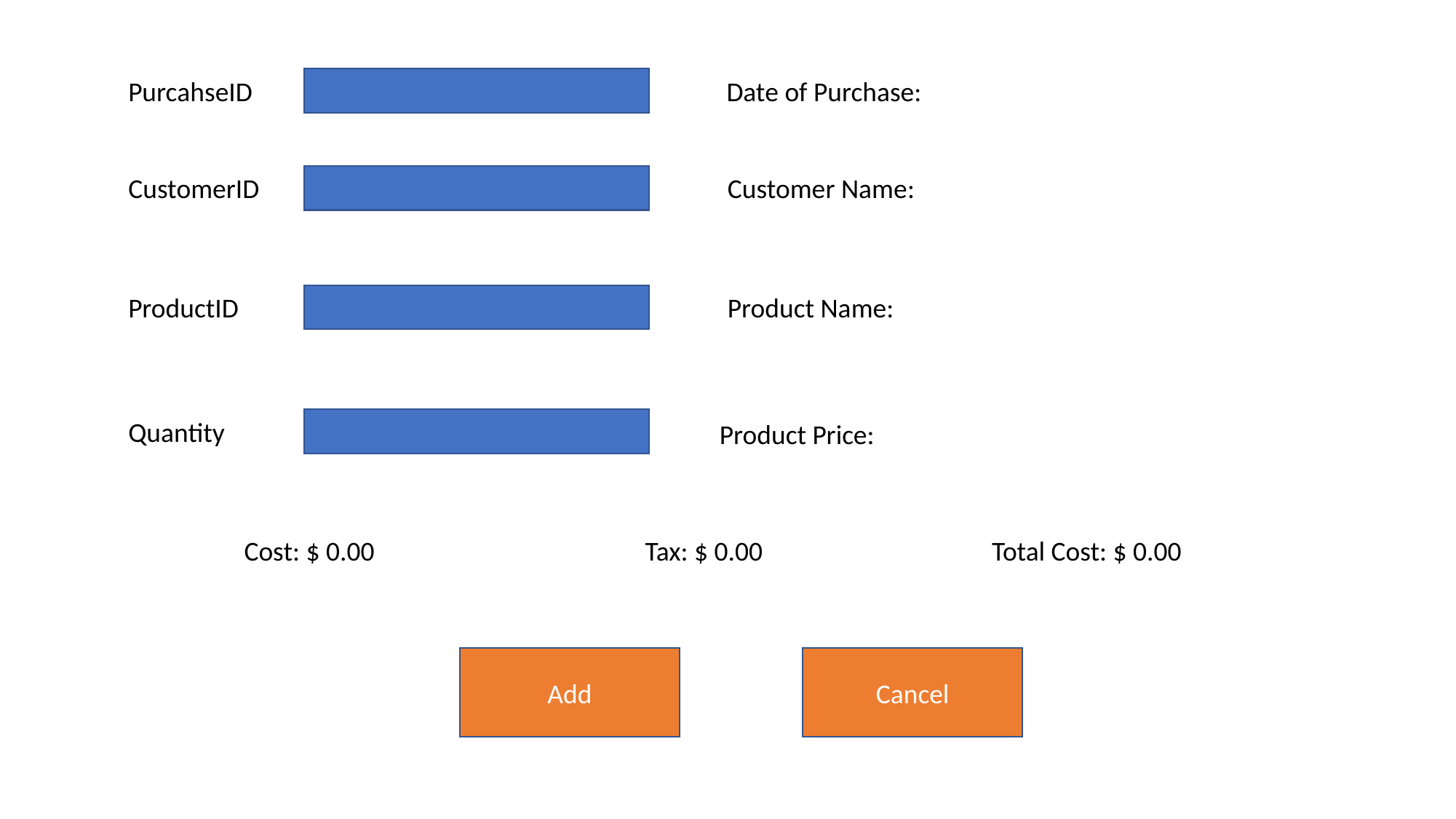

PurcahseID
Date of Purchase:
Customer Name:

CustomerID

Product Name:
ProductID

Quantity
Product Price:
Cost: $ 0.00
Tax: $ 0.00
Total Cost: $ 0.00
Cancel
Add